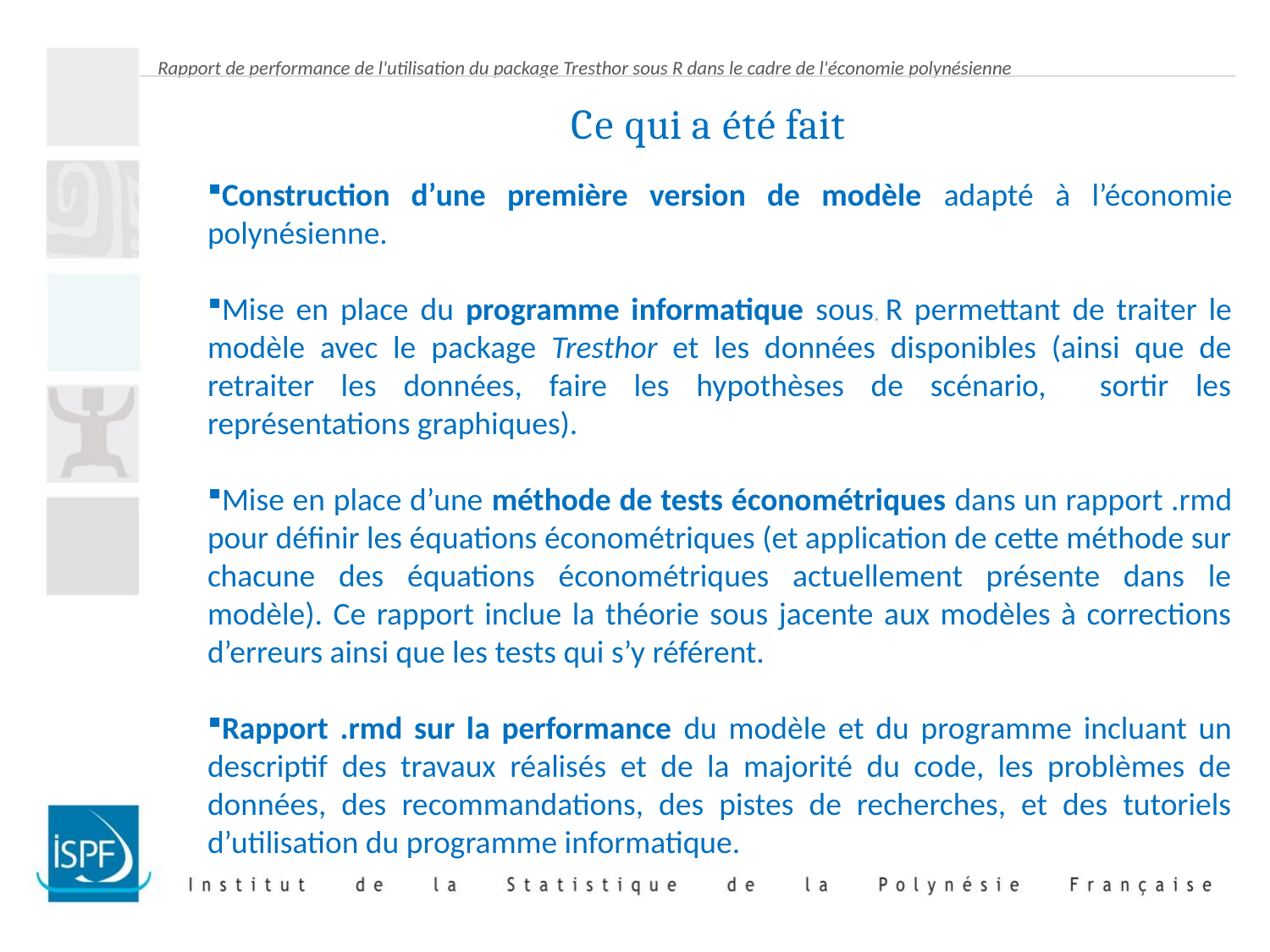

# Rapport de performance de l'utilisation du package Tresthor sous R dans le cadre de l'économie polynésienne
Ce qui a été fait

Construction d’une première version de modèle adapté à l’économie polynésienne.

Mise en place du programme informatique sous R permettant de traiter le modèle avec le package Tresthor et les données disponibles (ainsi que de retraiter les données, faire les hypothèses de scénario,  sortir les représentations graphiques).

Mise en place d’une méthode de tests économétriques dans un rapport .rmd pour définir les équations économétriques (et application de cette méthode sur chacune des équations économétriques actuellement présente dans le modèle). Ce rapport inclue la théorie sous jacente aux modèles à corrections d’erreurs ainsi que les tests qui s’y référent.

Rapport .rmd sur la performance du modèle et du programme incluant un descriptif des travaux réalisés et de la majorité du code, les problèmes de données, des recommandations, des pistes de recherches, et des tutoriels d’utilisation du programme informatique.